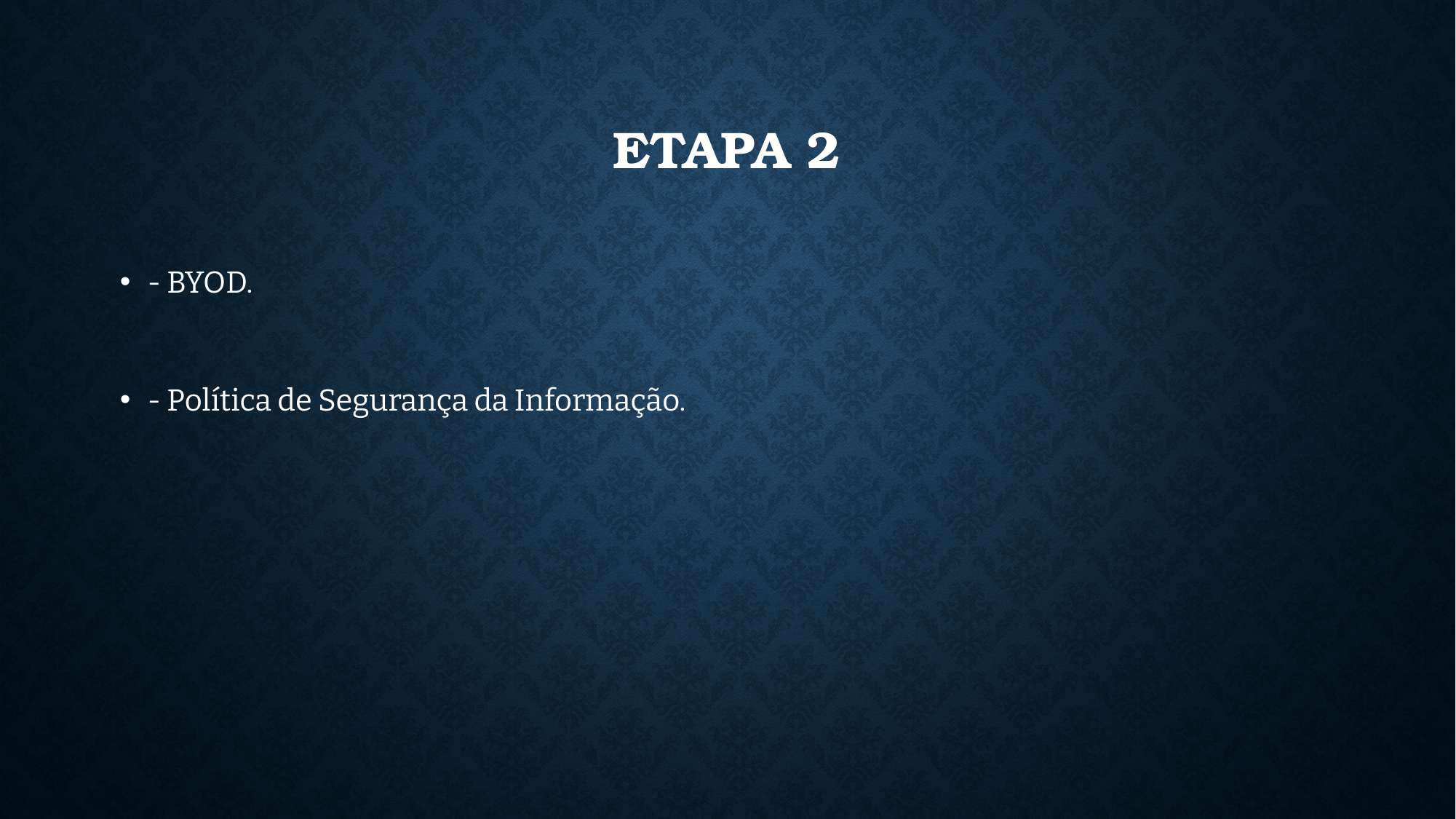

# Etapa 2
- BYOD.

- Política de Segurança da Informação.